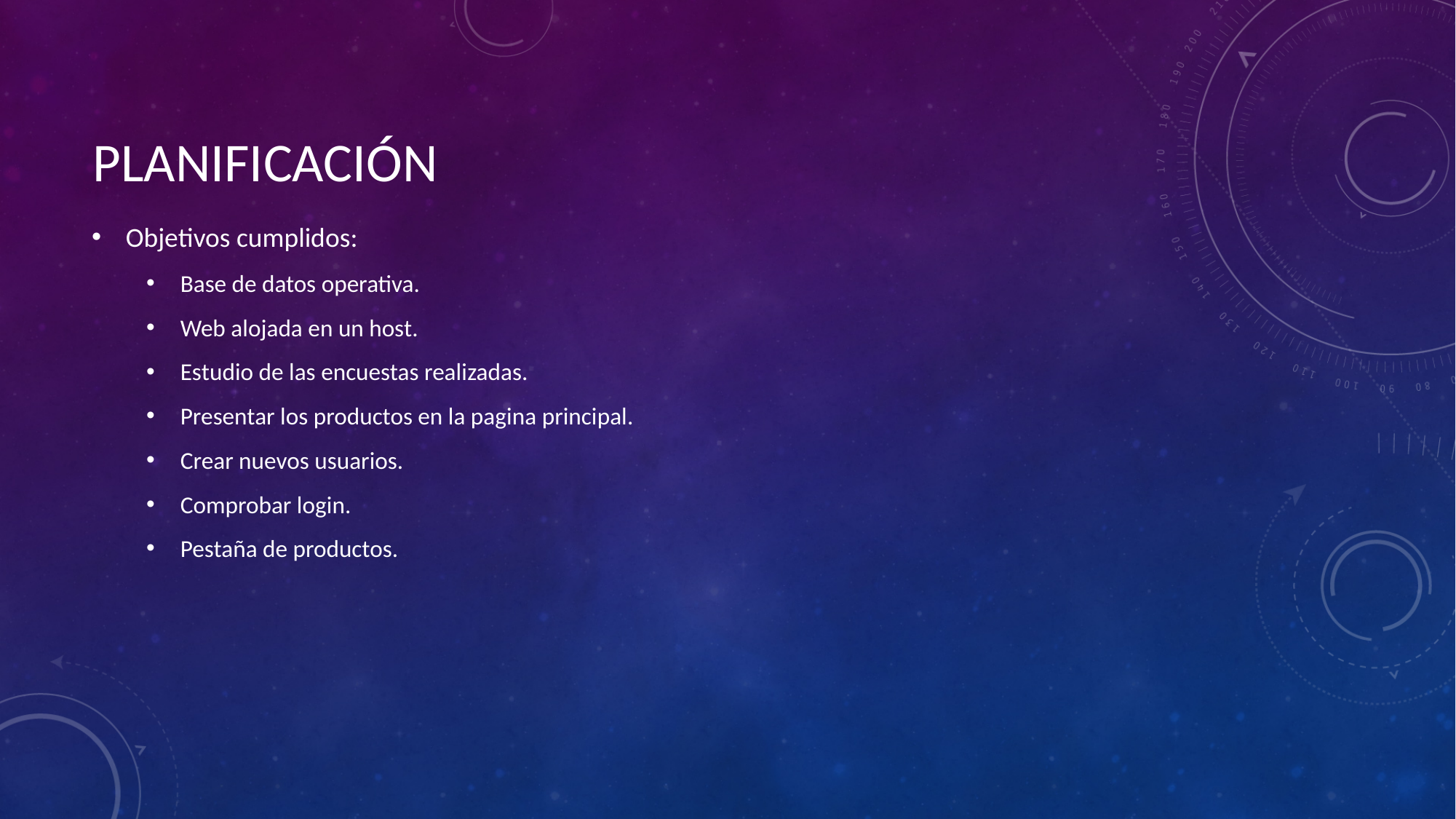

# Planificación
Objetivos cumplidos:
Base de datos operativa.
Web alojada en un host.
Estudio de las encuestas realizadas.
Presentar los productos en la pagina principal.
Crear nuevos usuarios.
Comprobar login.
Pestaña de productos.